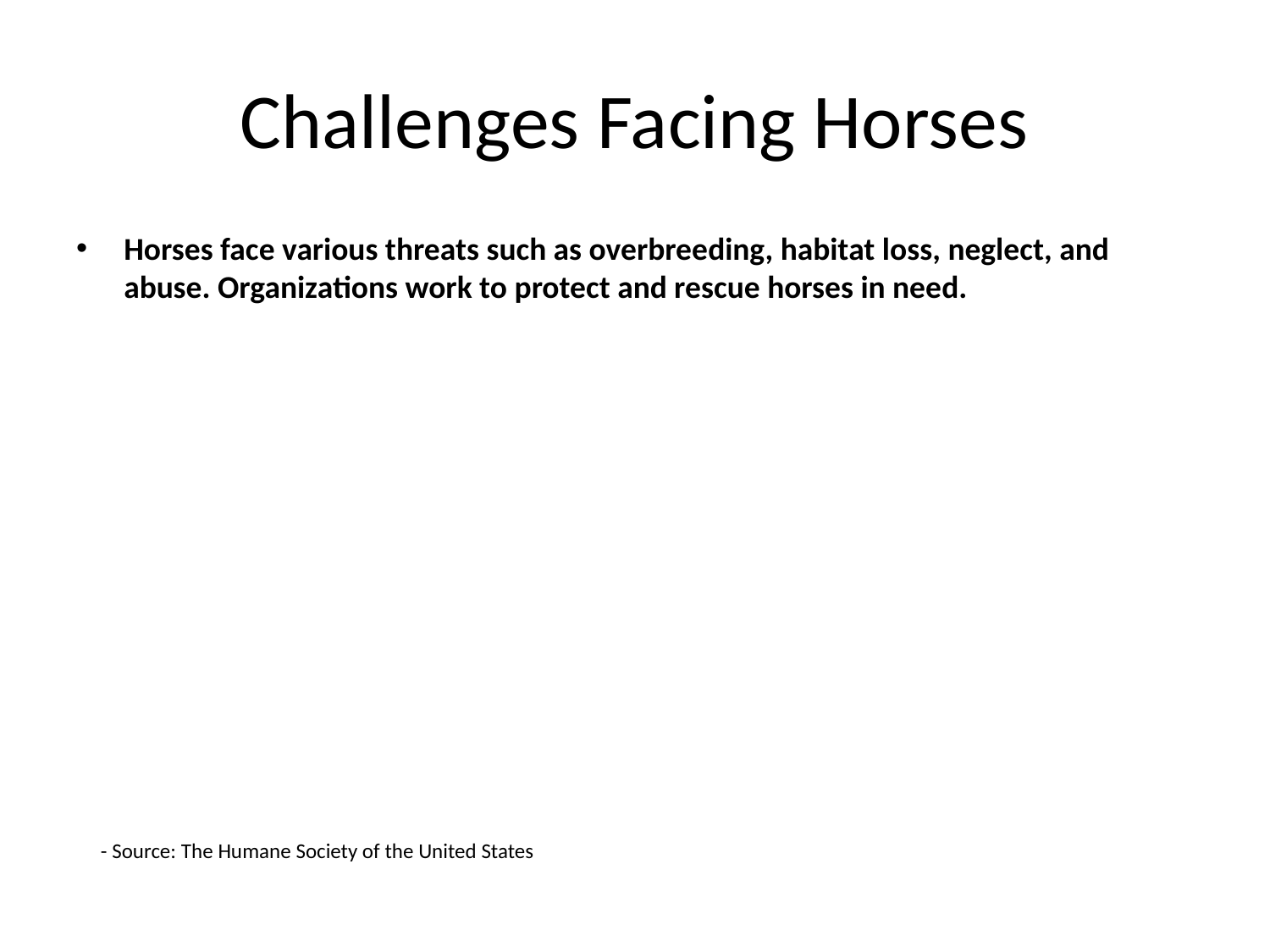

# Challenges Facing Horses
Horses face various threats such as overbreeding, habitat loss, neglect, and abuse. Organizations work to protect and rescue horses in need.

- Source: The Humane Society of the United States